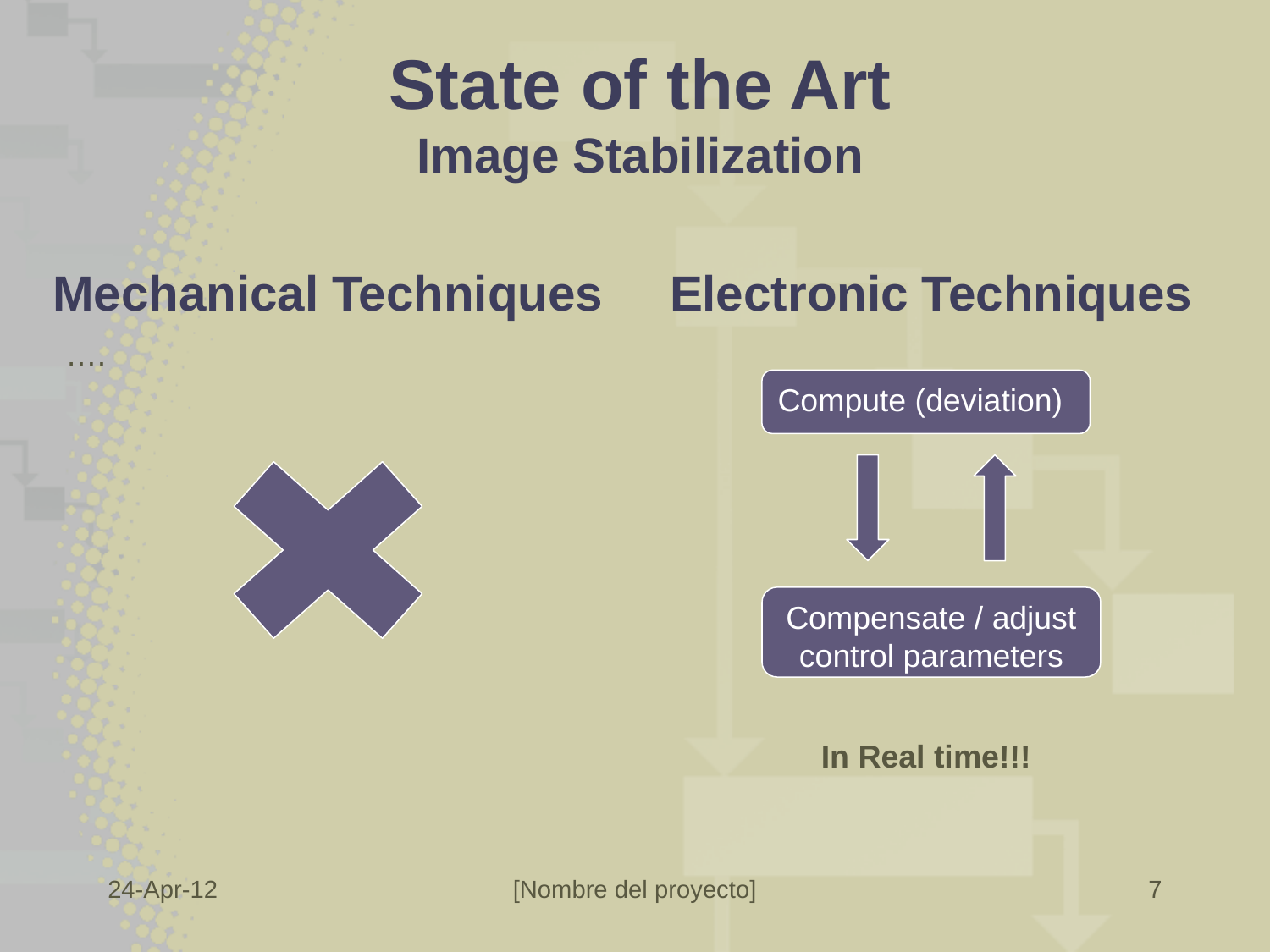

# State of the Art Image Stabilization
Mechanical Techniques
Electronic Techniques
….
Compute (deviation)

Compensate / adjust control parameters

In Real time!!!
7